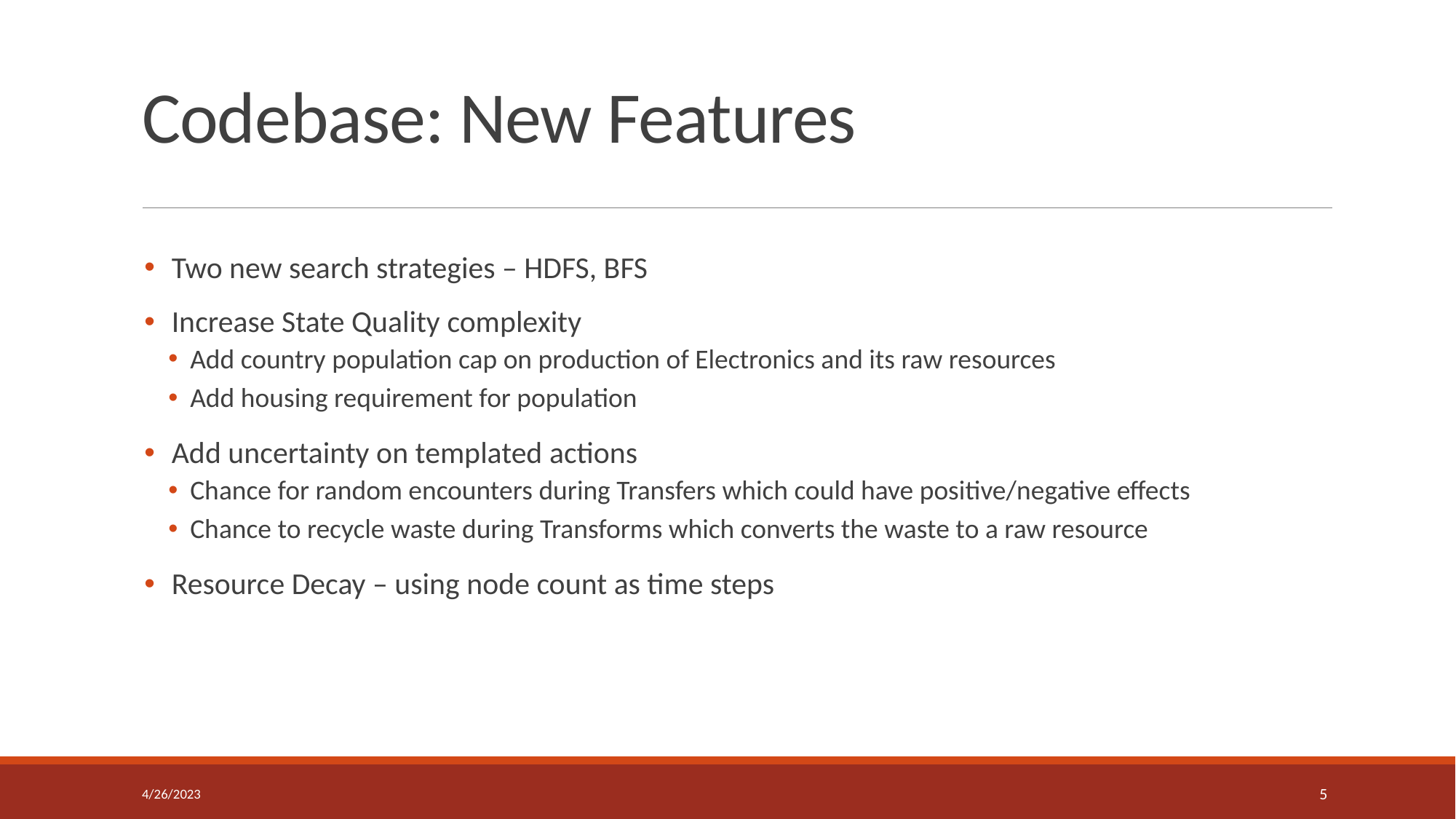

# Codebase: New Features
Two new search strategies – HDFS, BFS
Increase State Quality complexity
Add country population cap on production of Electronics and its raw resources
Add housing requirement for population
Add uncertainty on templated actions
Chance for random encounters during Transfers which could have positive/negative effects
Chance to recycle waste during Transforms which converts the waste to a raw resource
Resource Decay – using node count as time steps

4/26/2023
5